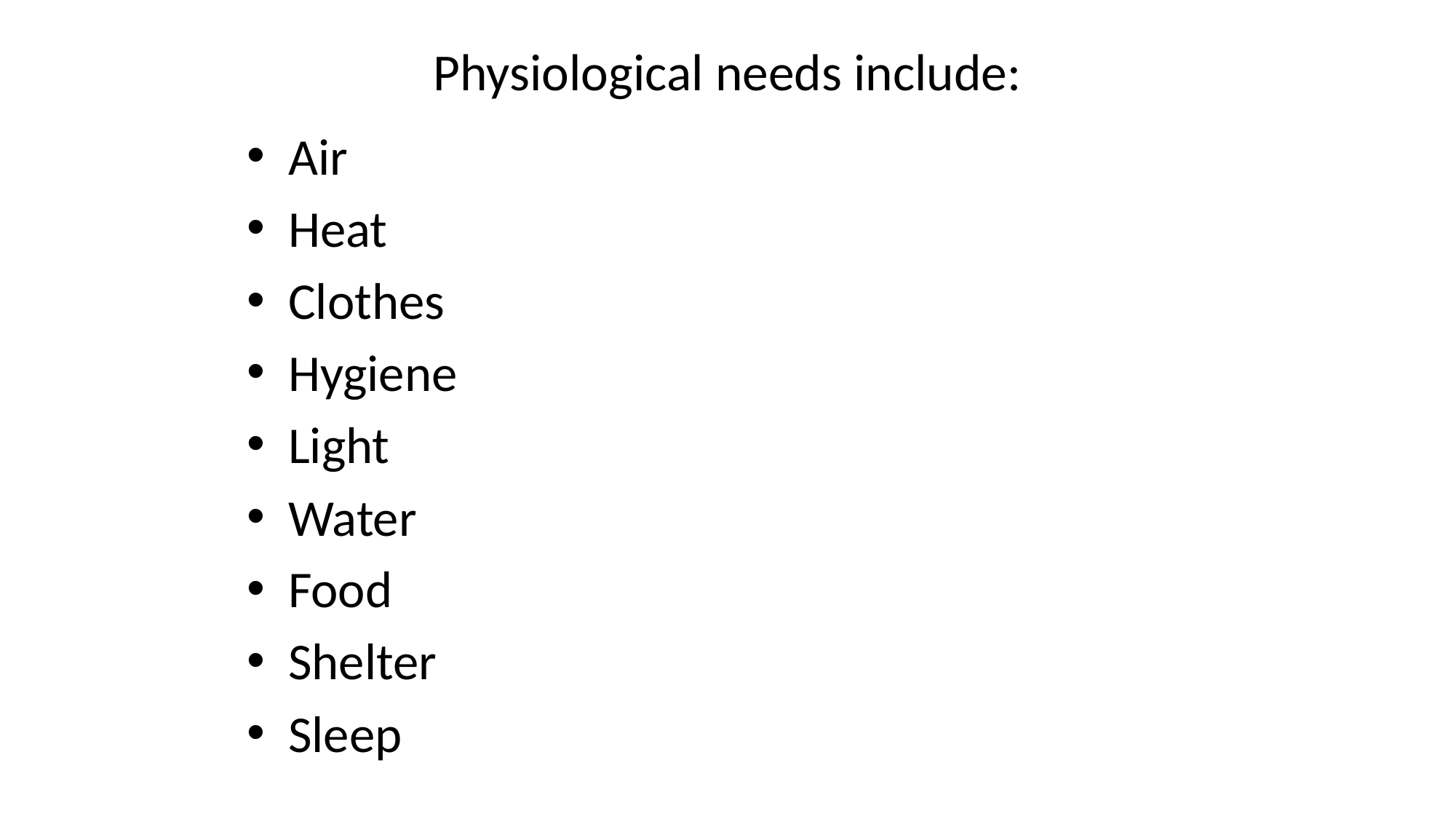

# Physiological needs include:
Air
Heat
Clothes
Hygiene
Light
Water
Food
Shelter
Sleep